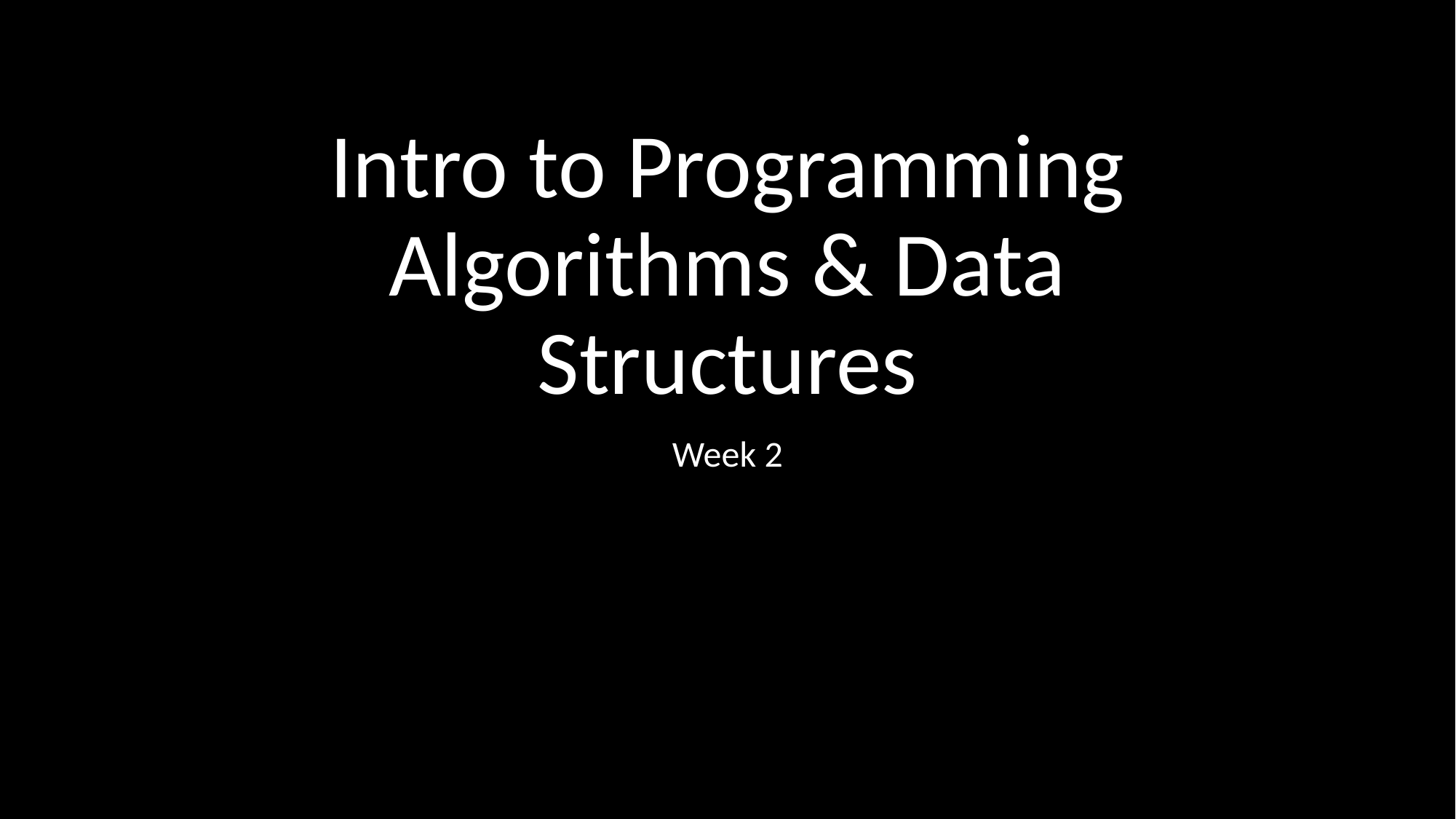

# Intro to Programming Algorithms & Data Structures
Week 2